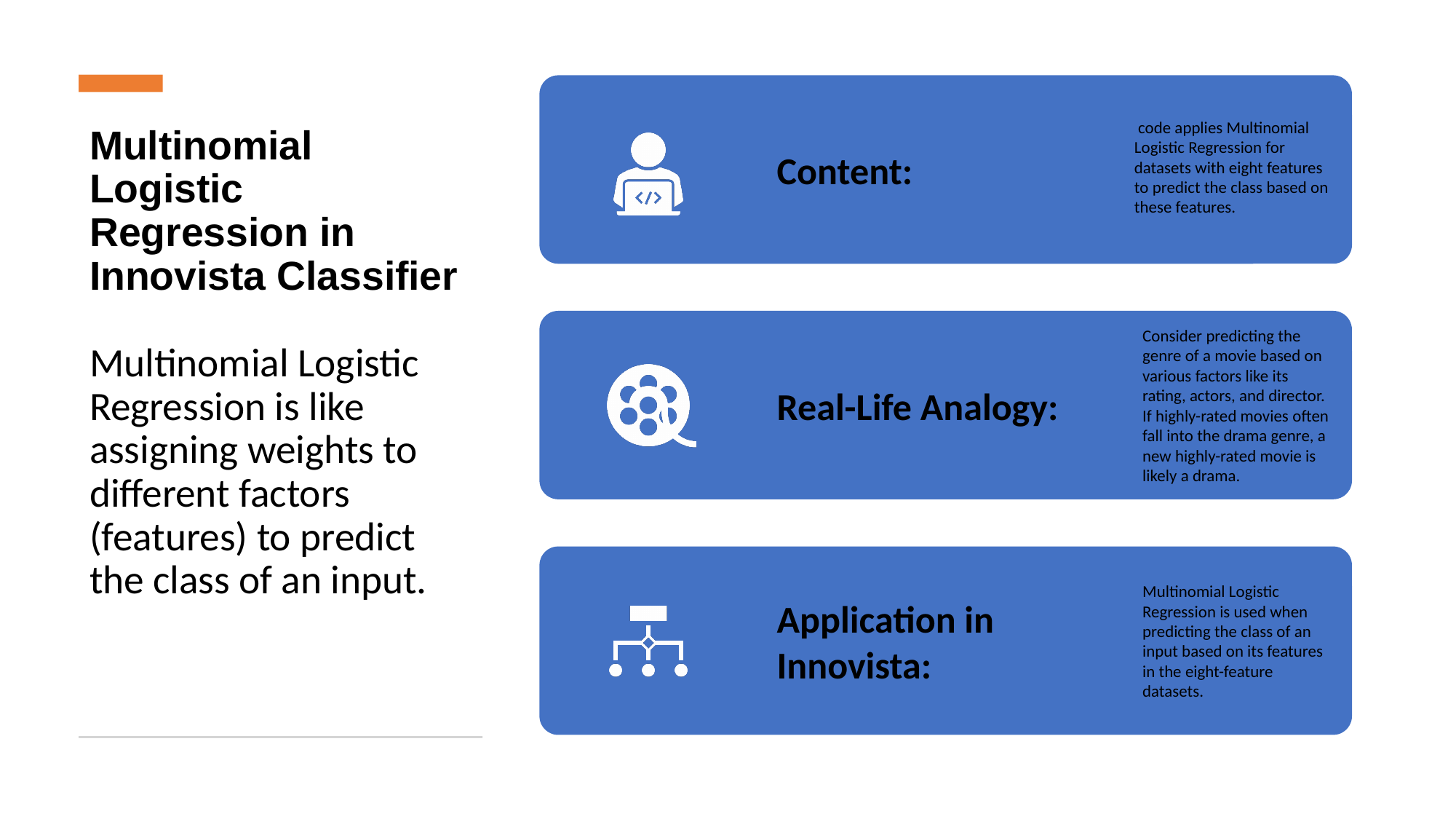

Content:
 code applies Multinomial Logistic Regression for datasets with eight features to predict the class based on these features.
Real-Life Analogy:
Consider predicting the genre of a movie based on various factors like its rating, actors, and director. If highly-rated movies often fall into the drama genre, a new highly-rated movie is likely a drama.
Application in Innovista:
Multinomial Logistic Regression is used when predicting the class of an input based on its features in the eight-feature datasets.
# Multinomial Logistic Regression in Innovista Classifier Multinomial Logistic Regression is like assigning weights to different factors (features) to predict the class of an input.